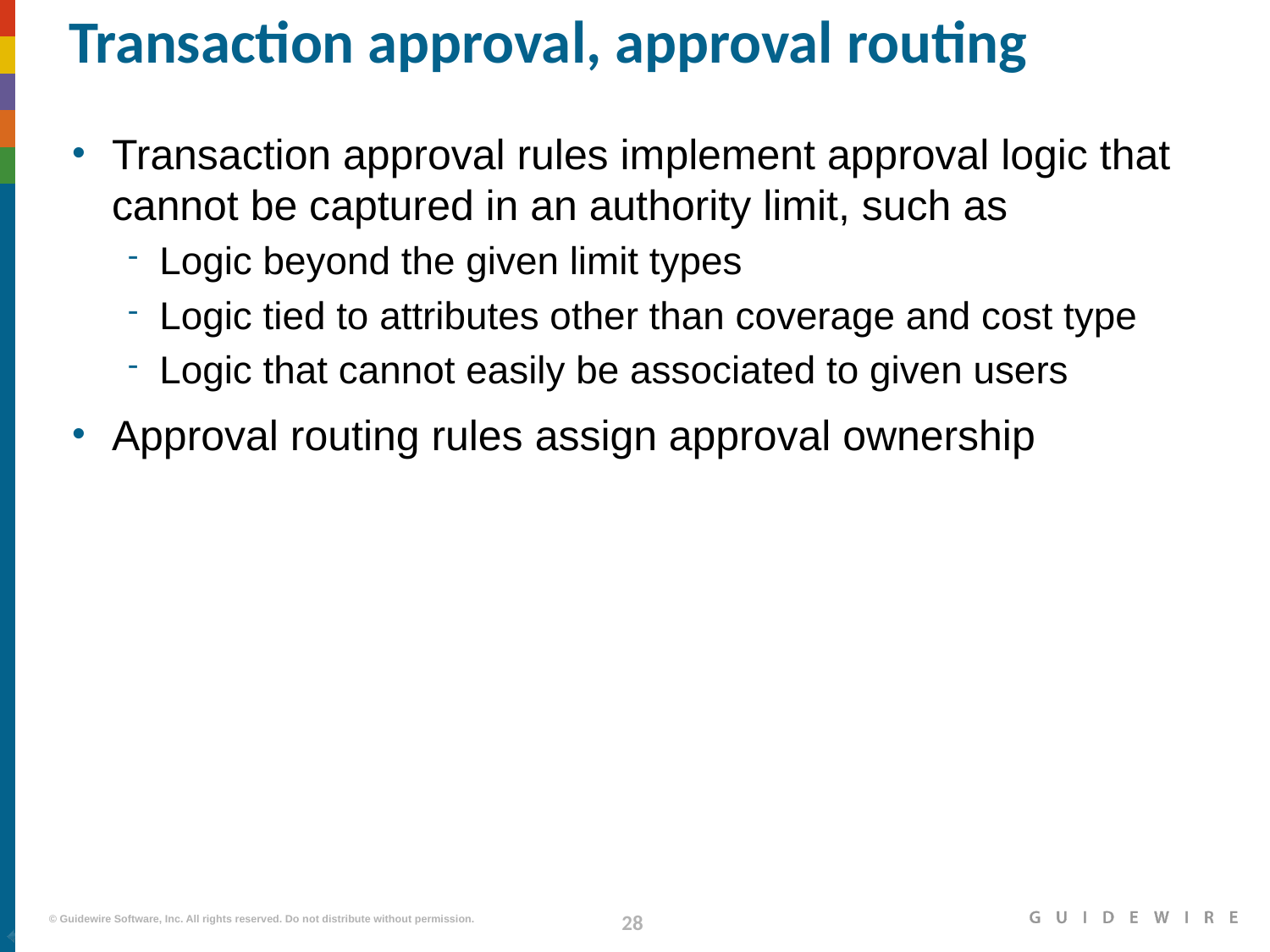

# Transaction approval, approval routing
Transaction approval rules implement approval logic that cannot be captured in an authority limit, such as
Logic beyond the given limit types
Logic tied to attributes other than coverage and cost type
Logic that cannot easily be associated to given users
Approval routing rules assign approval ownership